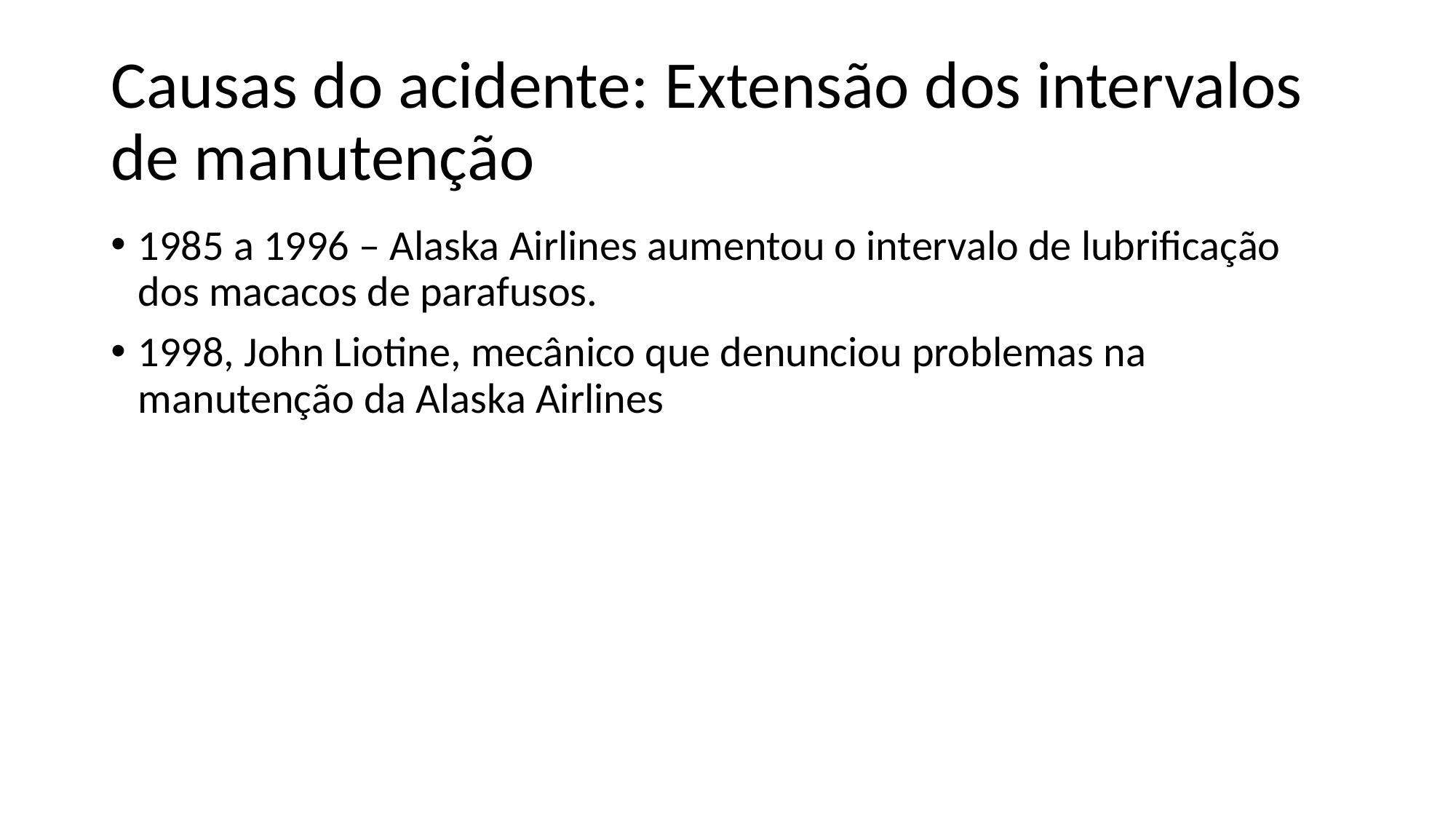

# Causas do acidente: Extensão dos intervalos de manutenção
1985 a 1996 – Alaska Airlines aumentou o intervalo de lubrificação dos macacos de parafusos.
1998, John Liotine, mecânico que denunciou problemas na manutenção da Alaska Airlines